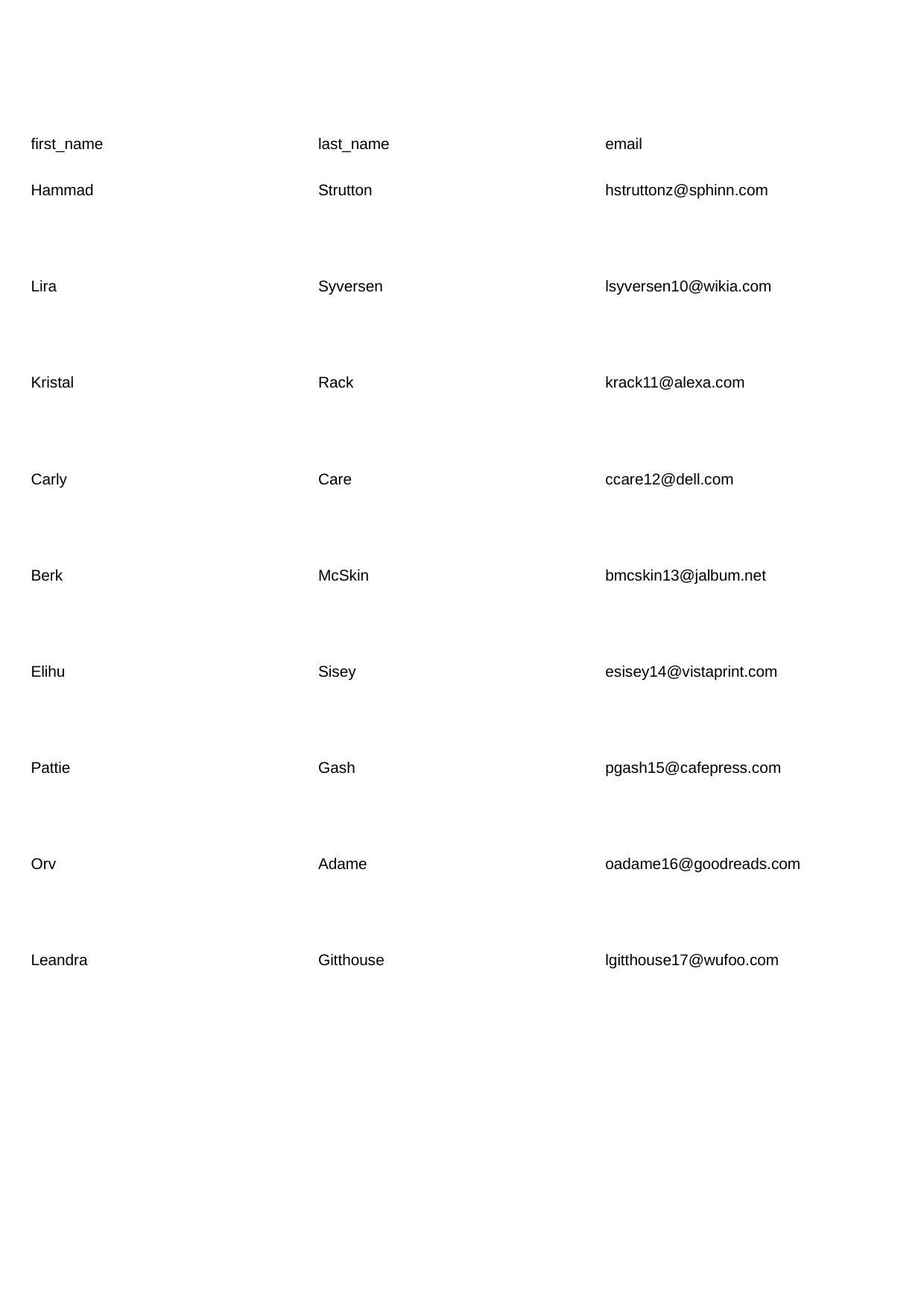

first_name
last_name
email
Hammad
Strutton
hstruttonz@sphinn.com
Lira
Syversen
lsyversen10@wikia.com
Kristal
Rack
krack11@alexa.com
Carly
Care
ccare12@dell.com
Berk
McSkin
bmcskin13@jalbum.net
Elihu
Sisey
esisey14@vistaprint.com
Pattie
Gash
pgash15@cafepress.com
Orv
Adame
oadame16@goodreads.com
Leandra
Gitthouse
lgitthouse17@wufoo.com